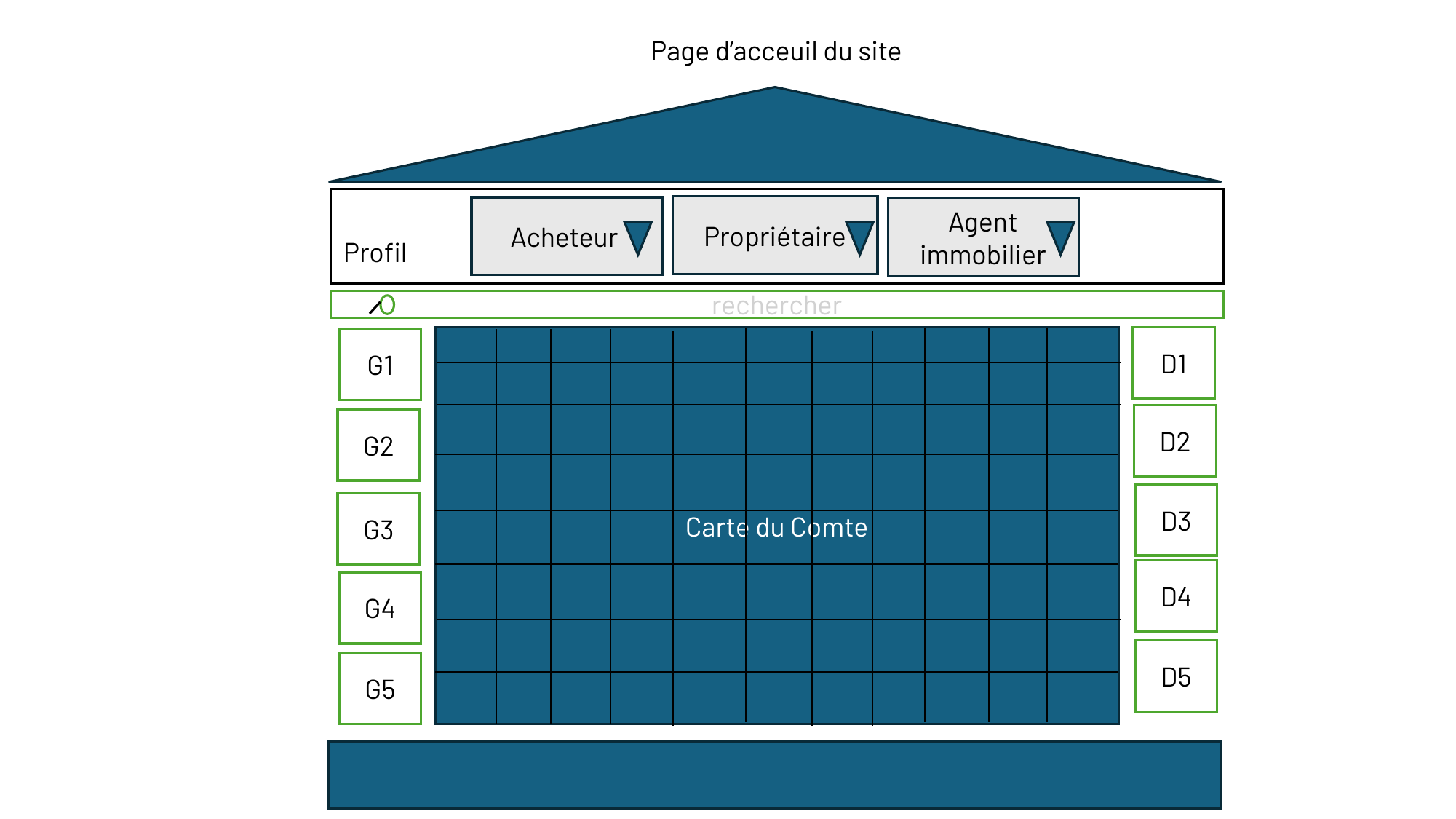

Page d’acceuil du site

Propriétaire
Acheteur
Agent immobilier

Profil
rechercher

Carte du Comte
D1
G1
D2
G2
D3
G3
D4
G4
D5
G5